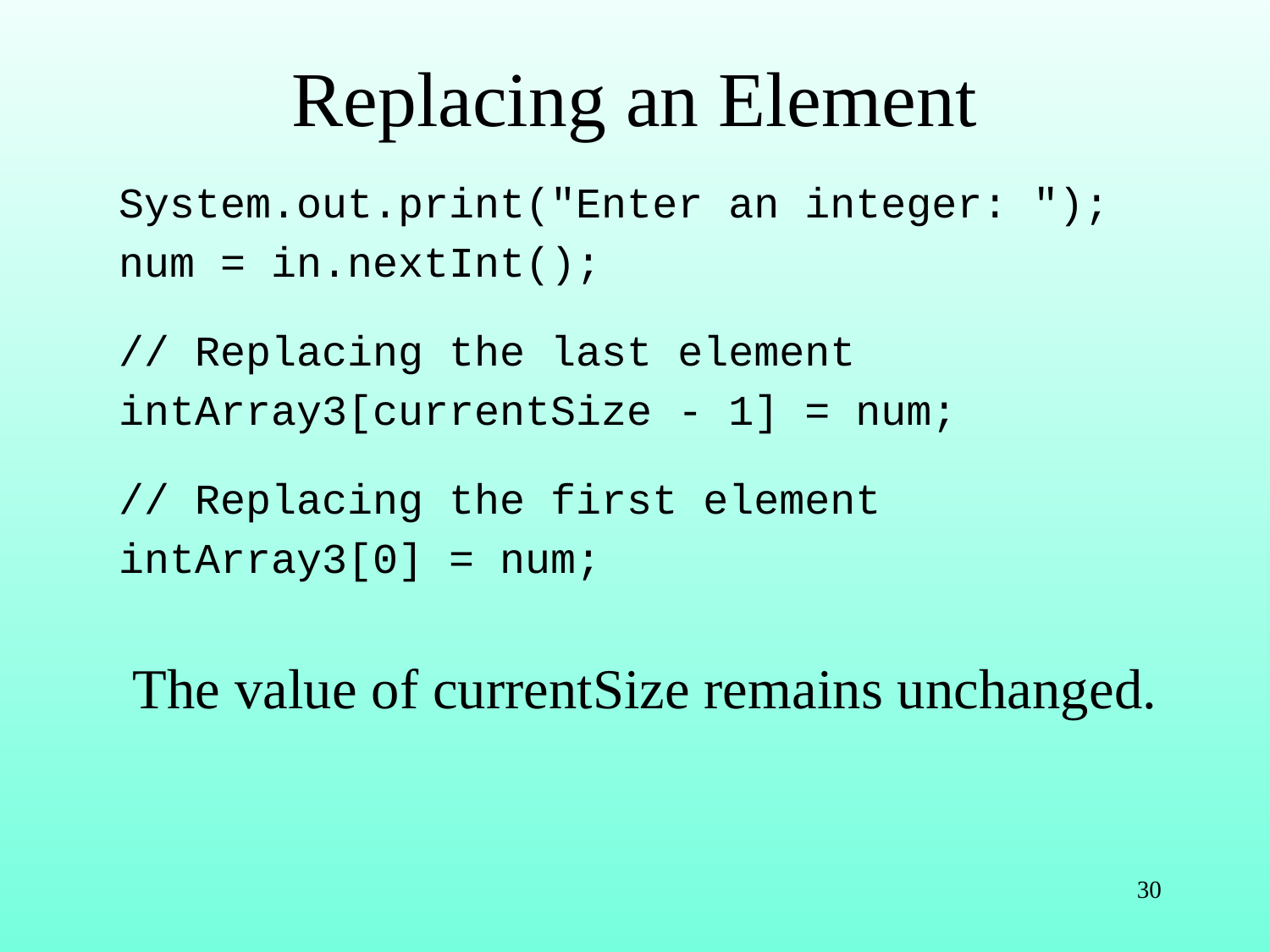

# Replacing an Element
System.out.print("Enter an integer: ");
num = in.nextInt();

// Replacing the last element
intArray3[currentSize - 1] = num;

// Replacing the first element
intArray3[0] = num;

The value of currentSize remains unchanged.

30